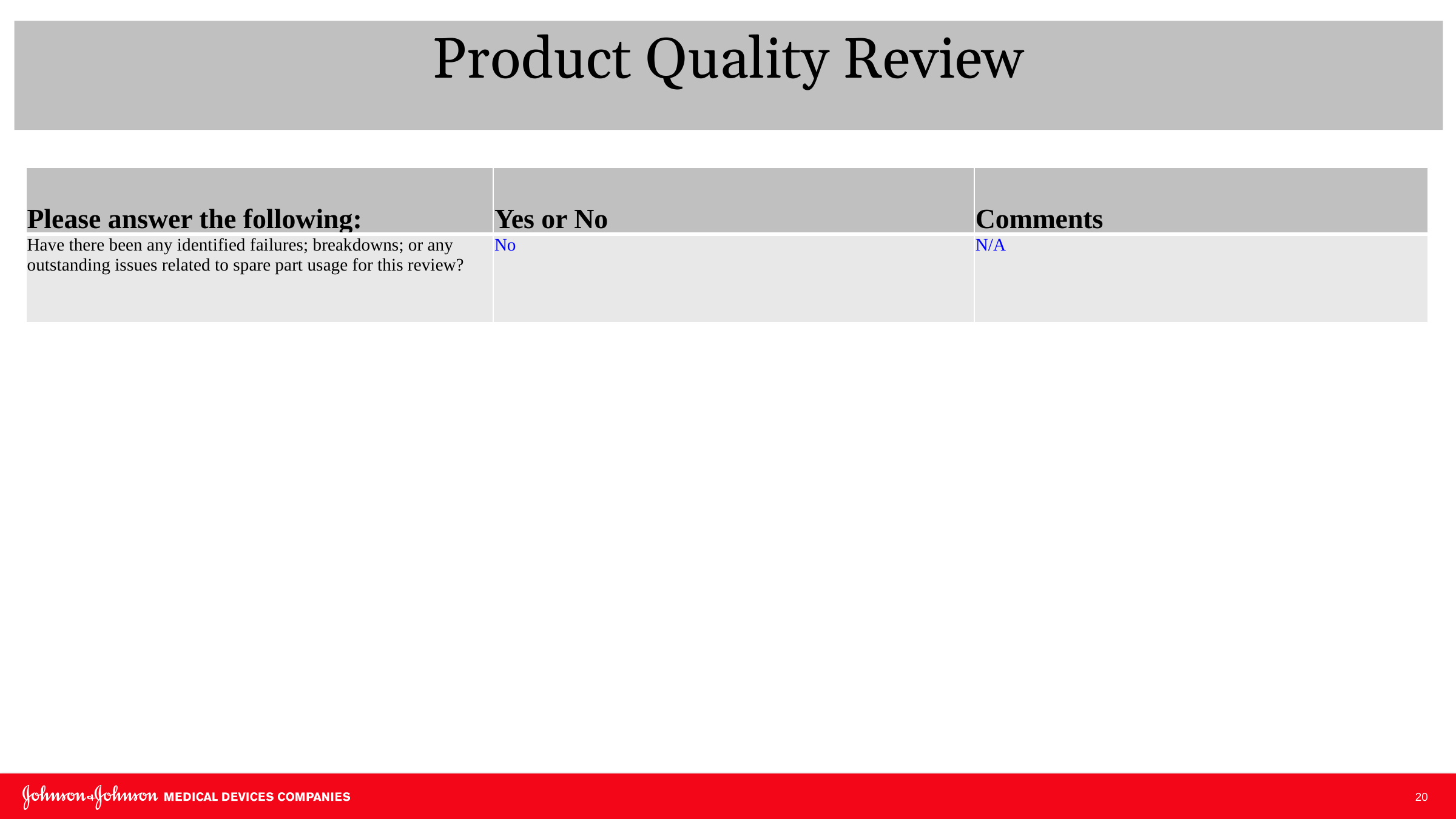

Product Quality Review
| Please answer the following: | Yes or No | Comments |
| --- | --- | --- |
| Have there been any identified failures; breakdowns; or any outstanding issues related to spare part usage for this review? | No | N/A |
20